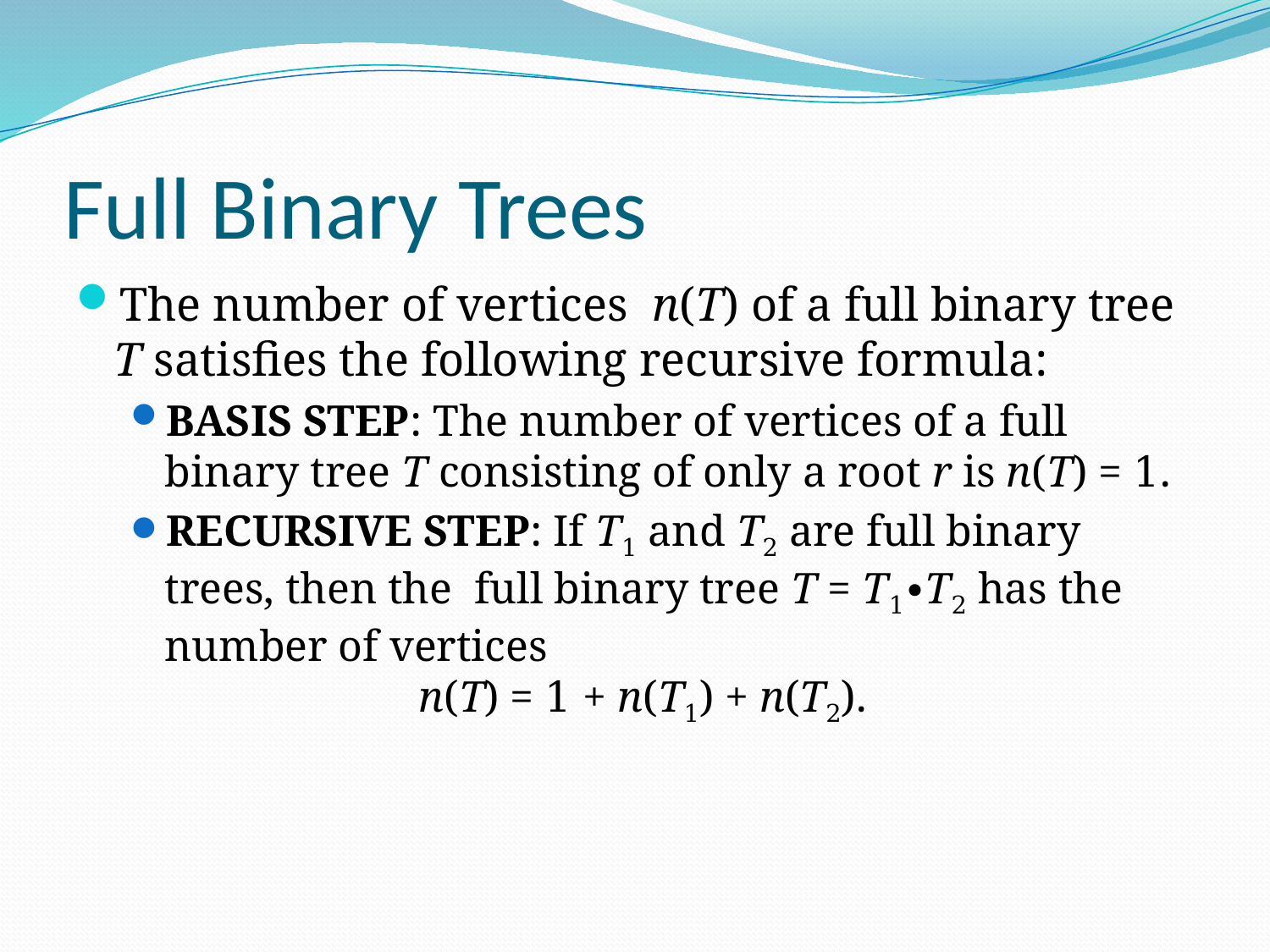

# Full Binary Trees
The number of vertices  n(T) of a full binary tree T satisfies the following recursive formula:
BASIS STEP: The number of vertices of a full binary tree T consisting of only a root r is n(T) = 1.
RECURSIVE STEP: If T1 and T2 are full binary trees, then the  full binary tree T = T1∙T2 has the number of vertices                                                                 		n(T) = 1 + n(T1) + n(T2).